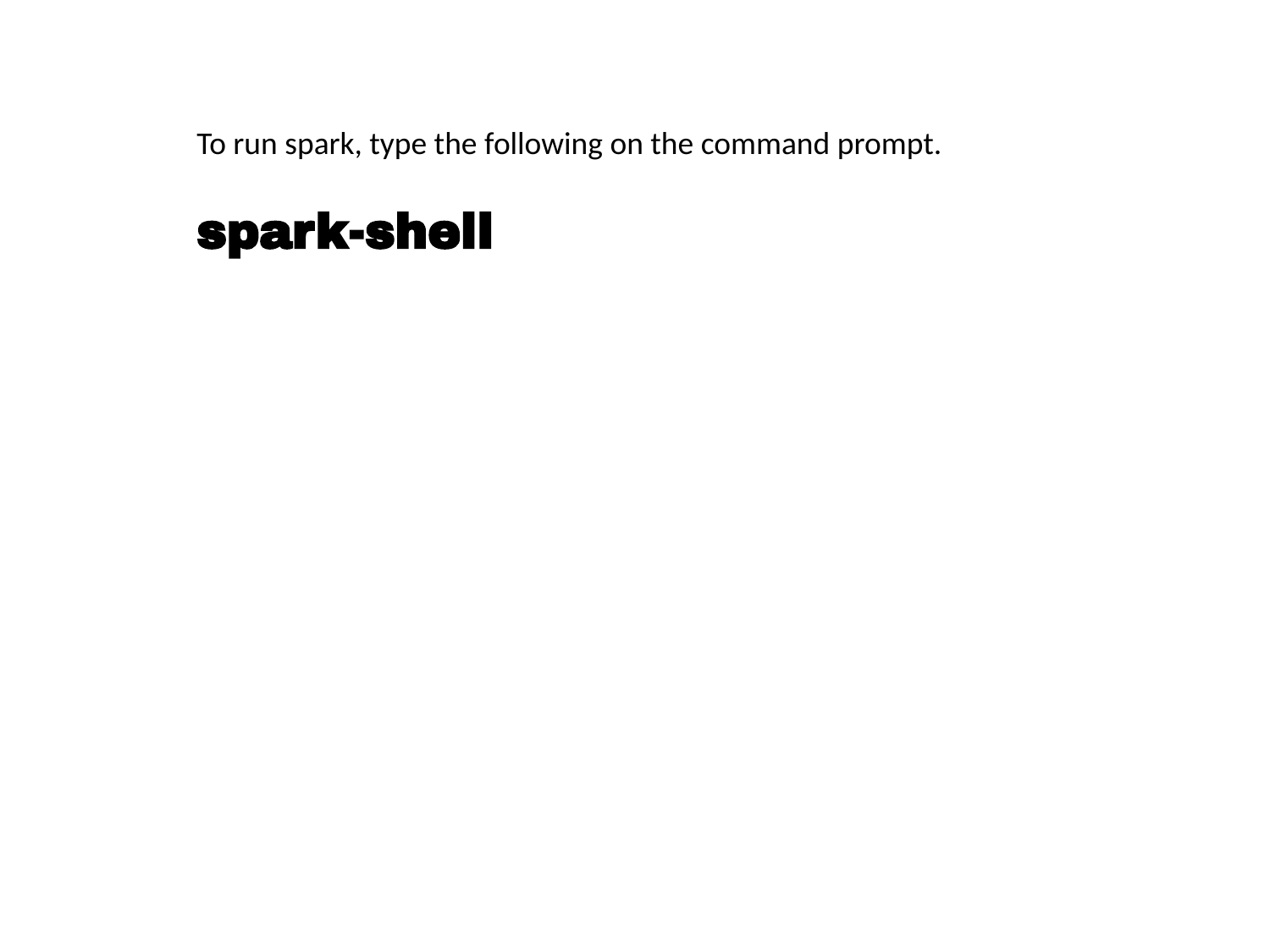

To run spark, type the following on the command prompt.

spark-shell